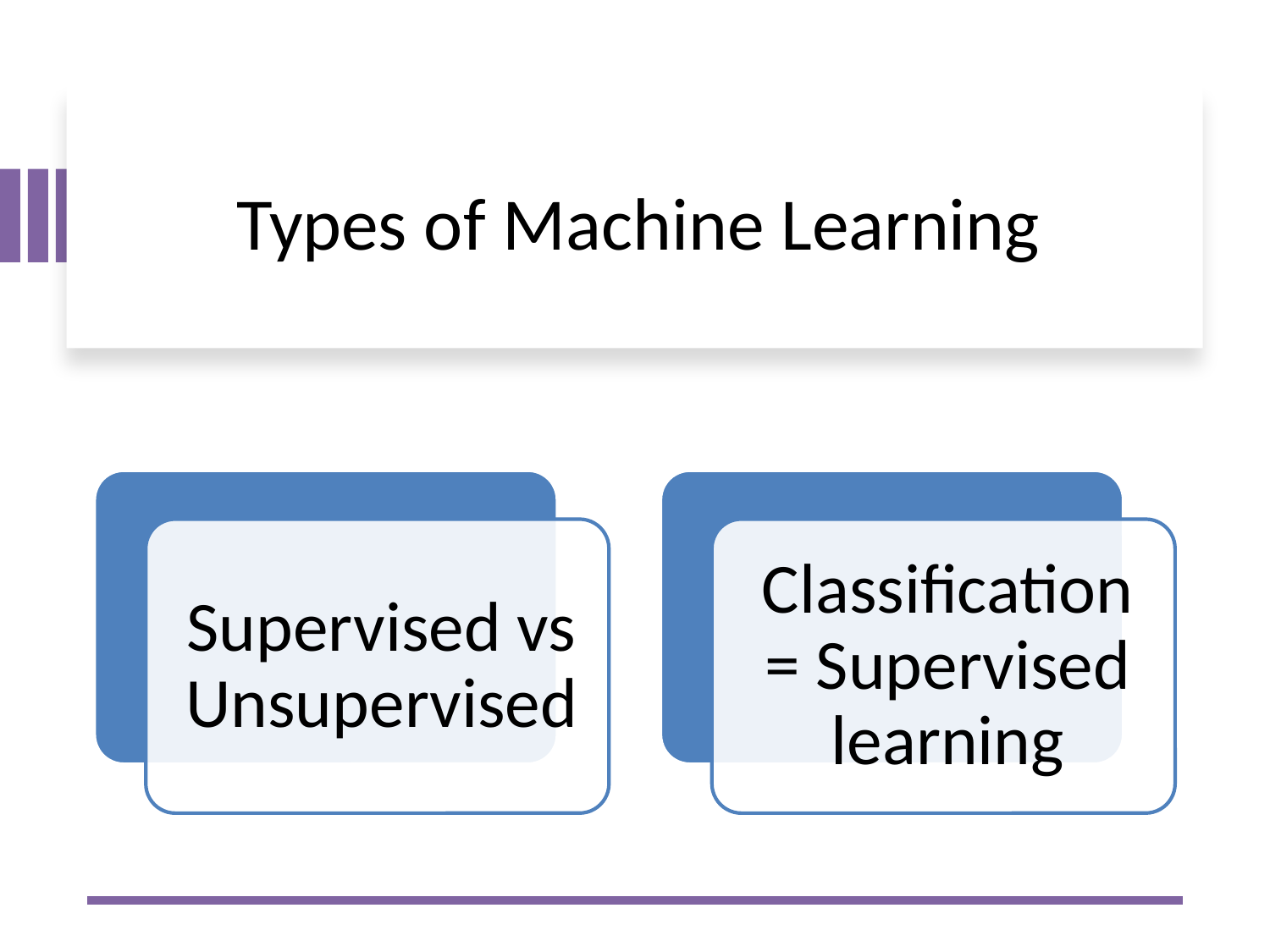

# Types of Machine Learning

Supervised vs Unsupervised
Classification = Supervised learning